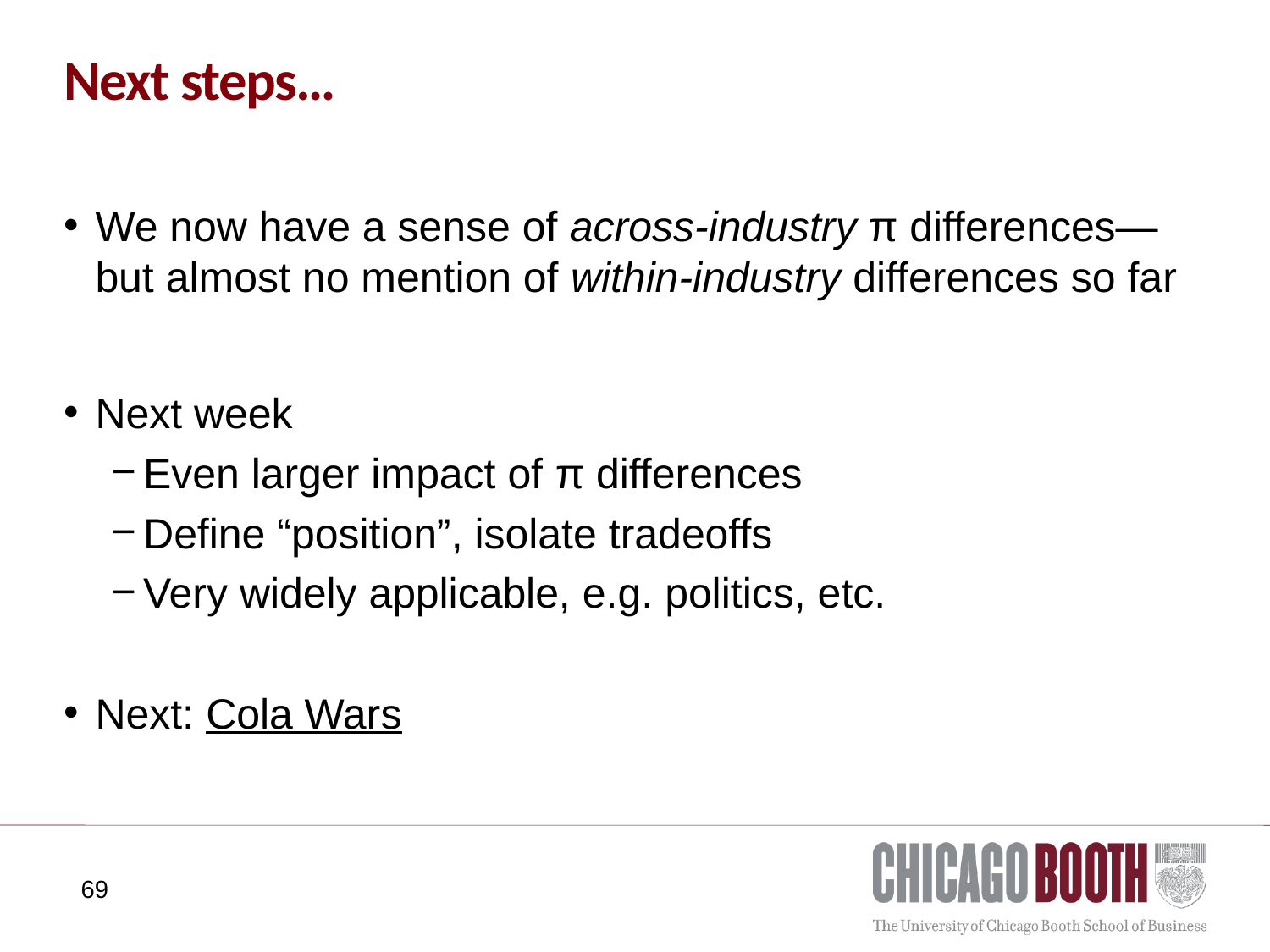

# Next steps…

We now have a sense of across-industry π differences—but almost no mention of within-industry differences so far

Next week
Even larger impact of π differences
Define “position”, isolate tradeoffs
Very widely applicable, e.g. politics, etc.

Next: Cola Wars